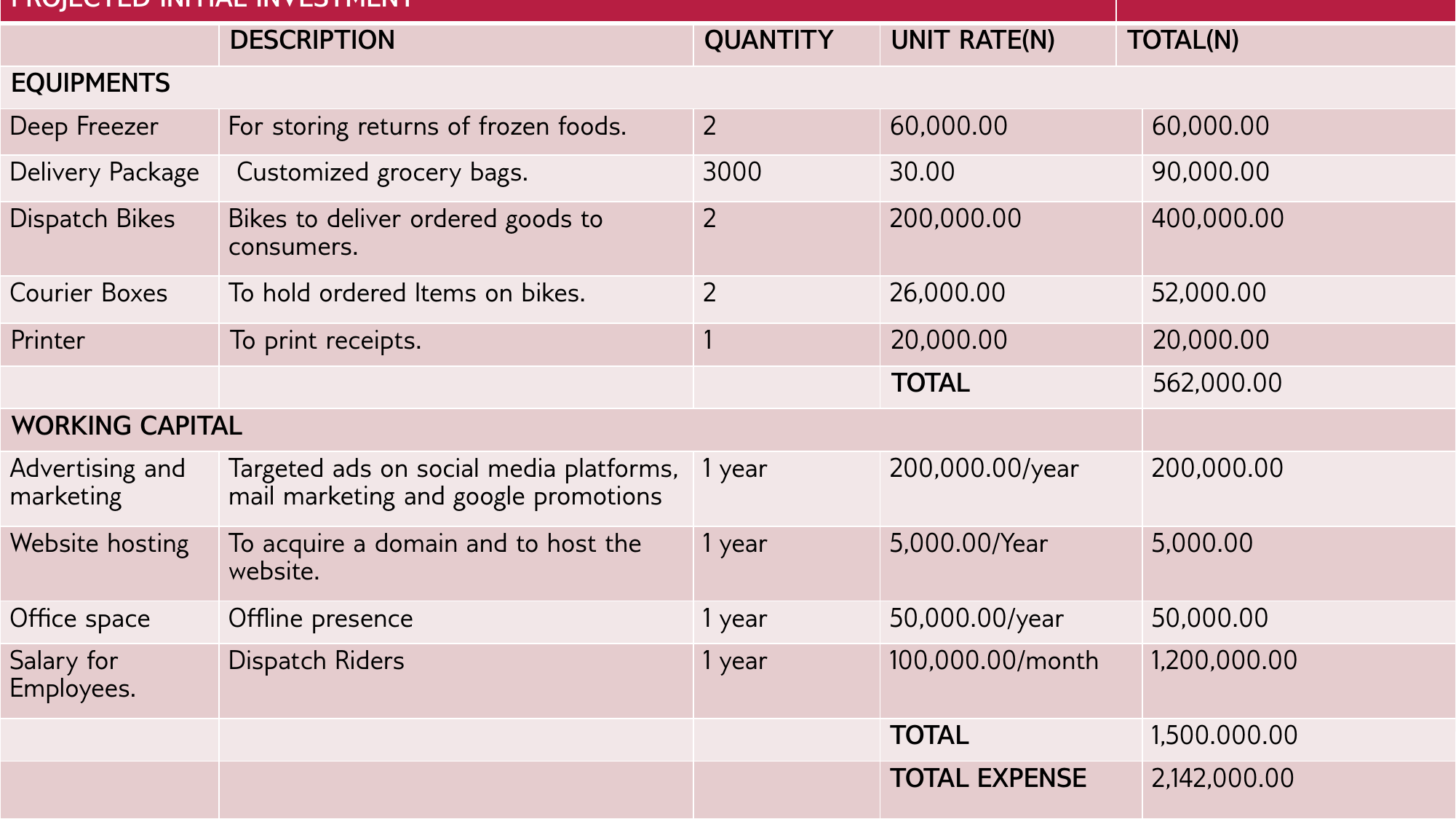

| PROJECTED INITIAL INVESTMENT |  |  |  |  |  |
| --- | --- | --- | --- | --- | --- |
|  | DESCRIPTION | QUANTITY | UNIT RATE(N) | TOTAL(N) |  |
| EQUIPMENTS |  |  |  |  |  |
| Deep Freezer | For storing returns of frozen foods. | 2 | 60,000.00 |  | 60,000.00 |
| Delivery Package | Customized grocery bags. | 3000 | 30.00 |  | 90,000.00 |
| Dispatch Bikes | Bikes to deliver ordered goods to consumers. | 2 | 200,000.00 |  | 400,000.00 |
| Courier Boxes | To hold ordered Items on bikes. | 2 | 26,000.00 |  | 52,000.00 |
| Printer | To print receipts. | 1 | 20,000.00 |  | 20,000.00 |
|  |  |  | TOTAL |  | 562,000.00 |
| WORKING CAPITAL |  |  |  |  |  |
| Advertising and marketing | Targeted ads on social media platforms, mail marketing and google promotions | 1 year | 200,000.00/year |  | 200,000.00 |
| Website hosting | To acquire a domain and to host the website. | 1 year | 5,000.00/Year |  | 5,000.00 |
| Office space | Offline presence | 1 year | 50,000.00/year |  | 50,000.00 |
| Salary for Employees. | Dispatch Riders | 1 year | 100,000.00/month |  | 1,200,000.00 |
|  |  |  | TOTAL |  | 1,500.000.00 |
|  |  |  | TOTAL EXPENSE |  | 2,142,000.00 |